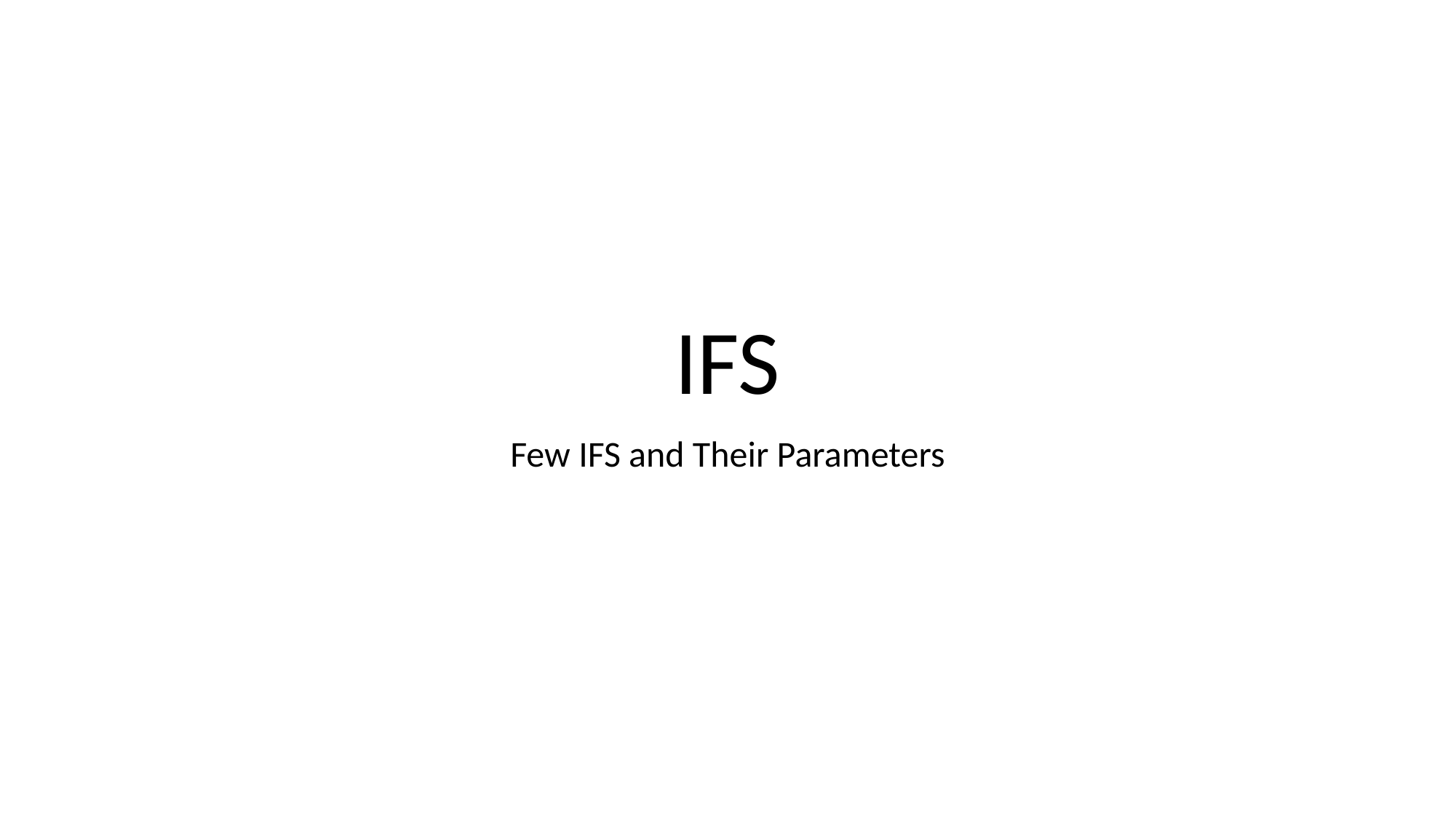

# IFS
Few IFS and Their Parameters